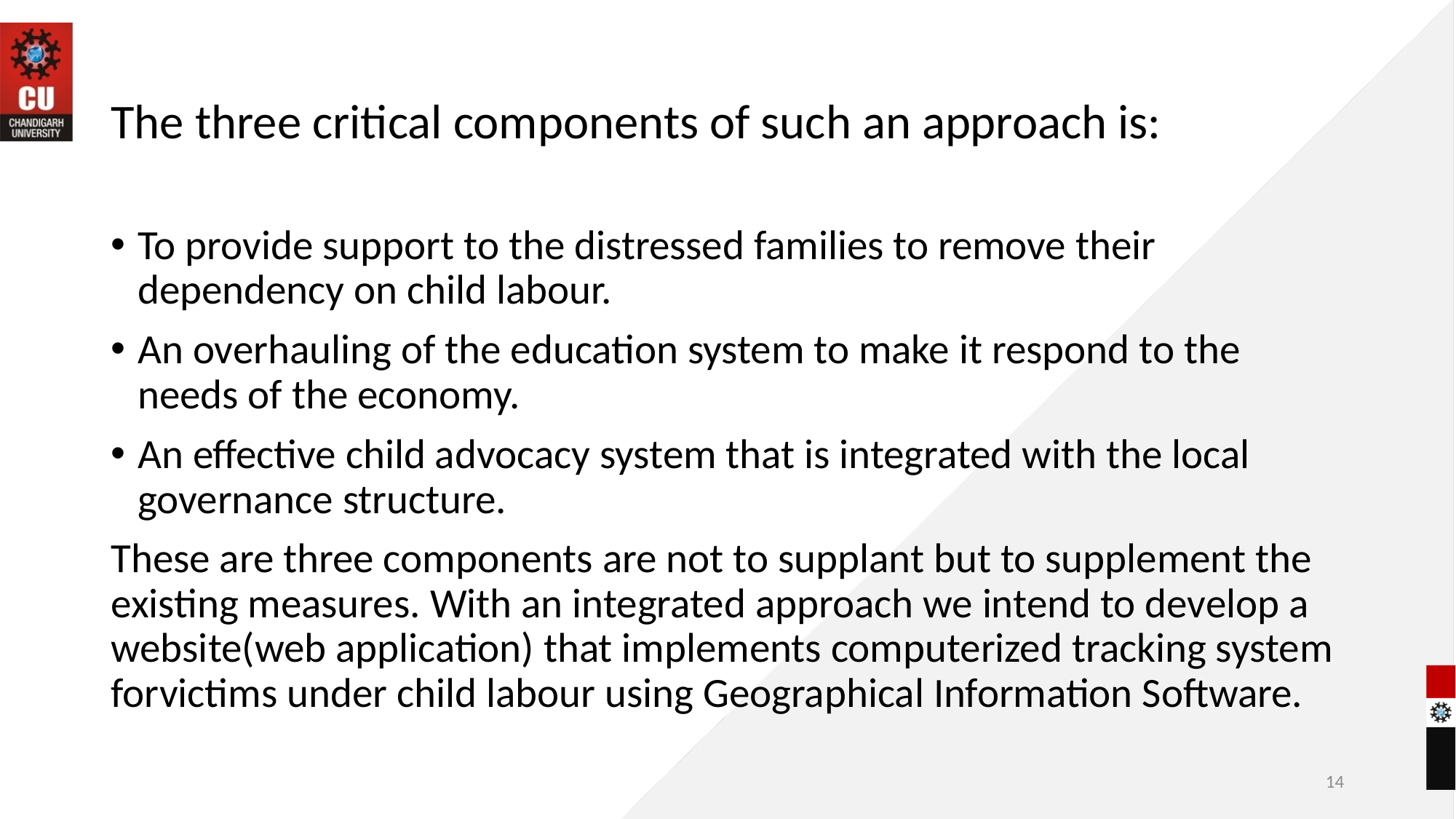

# The three critical components of such an approach is:
To provide support to the distressed families to remove their dependency on child labour.
An overhauling of the education system to make it respond to the needs of the economy.
An effective child advocacy system that is integrated with the local governance structure.
These are three components are not to supplant but to supplement the existing measures. With an integrated approach we intend to develop a website(web application) that implements computerized tracking system forvictims under child labour using Geographical Information Software.
14